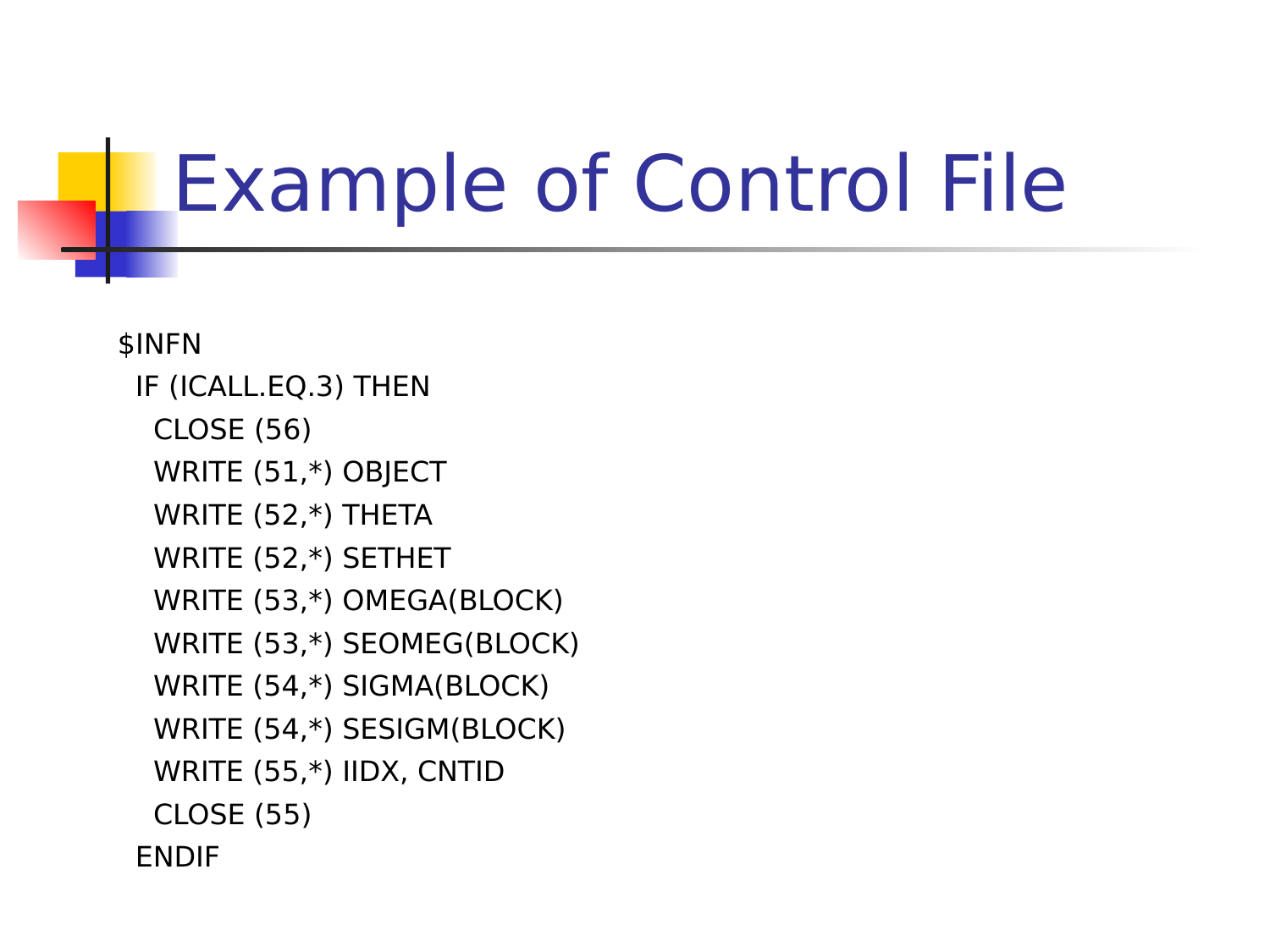

# Example of Control File
$INFN
  IF (ICALL.EQ.3) THEN
    CLOSE (56)
    WRITE (51,*) OBJECT
    WRITE (52,*) THETA
    WRITE (52,*) SETHET
    WRITE (53,*) OMEGA(BLOCK)
    WRITE (53,*) SEOMEG(BLOCK)
    WRITE (54,*) SIGMA(BLOCK)
    WRITE (54,*) SESIGM(BLOCK)
    WRITE (55,*) IIDX, CNTID
    CLOSE (55)
  ENDIF